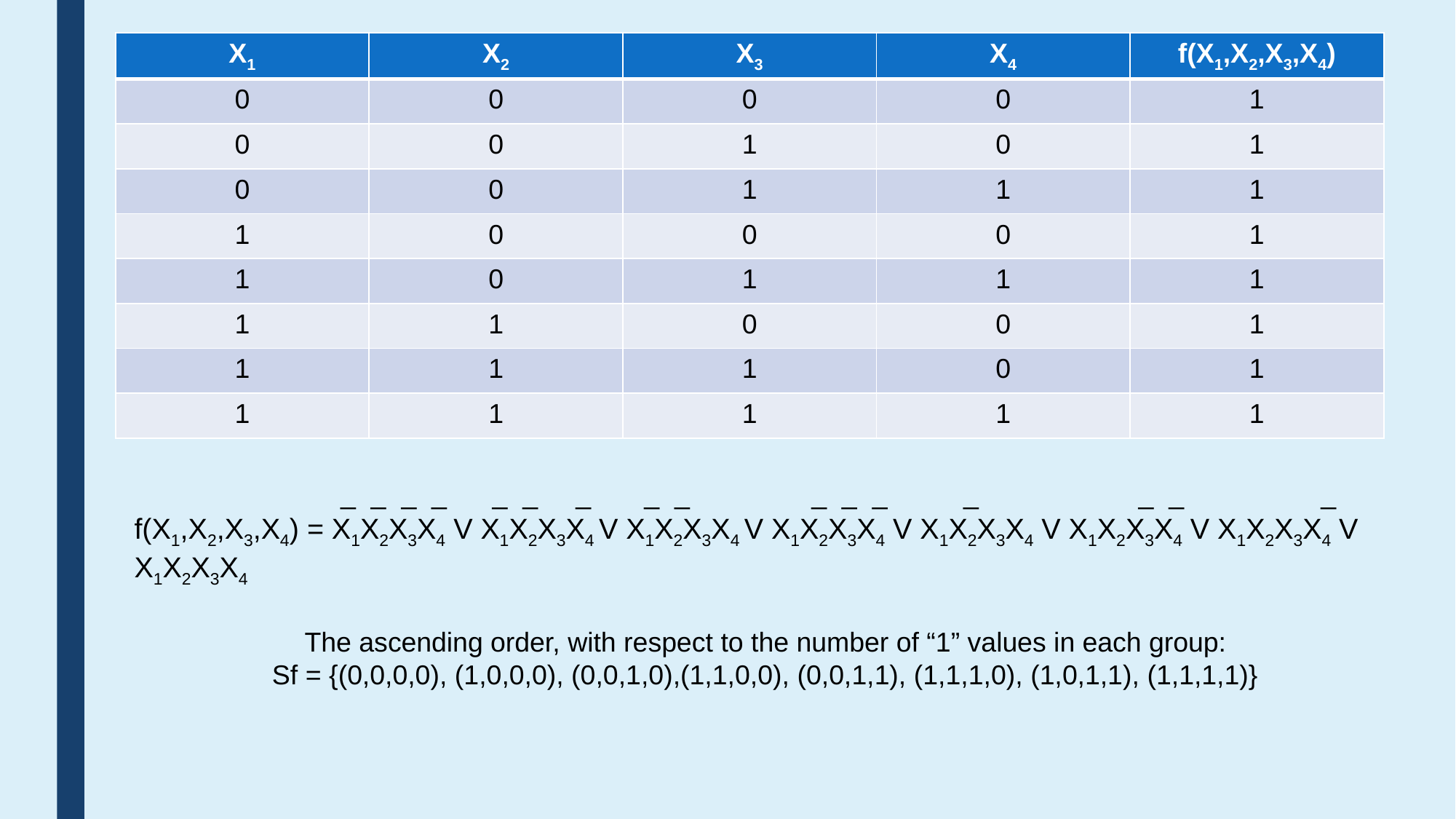

| X1 | X2 | X3 | X4 | f(X1,X2,X3,X4) |
| --- | --- | --- | --- | --- |
| 0 | 0 | 0 | 0 | 1 |
| 0 | 0 | 1 | 0 | 1 |
| 0 | 0 | 1 | 1 | 1 |
| 1 | 0 | 0 | 0 | 1 |
| 1 | 0 | 1 | 1 | 1 |
| 1 | 1 | 0 | 0 | 1 |
| 1 | 1 | 1 | 0 | 1 |
| 1 | 1 | 1 | 1 | 1 |
                           _  _  _  _      _  _     _       _  _                _  _  _          _                     _  _                  _
f(X1,X2,X3,X4) = X1X2X3X4 V X1X2X3X4 V X1X2X3X4 V X1X2X3X4 V X1X2X3X4 V X1X2X3X4 V X1X2X3X4 V X1X2X3X4
The ascending order, with respect to the number of “1” values in each group:
Sf = {(0,0,0,0), (1,0,0,0), (0,0,1,0),(1,1,0,0), (0,0,1,1), (1,1,1,0), (1,0,1,1), (1,1,1,1)}